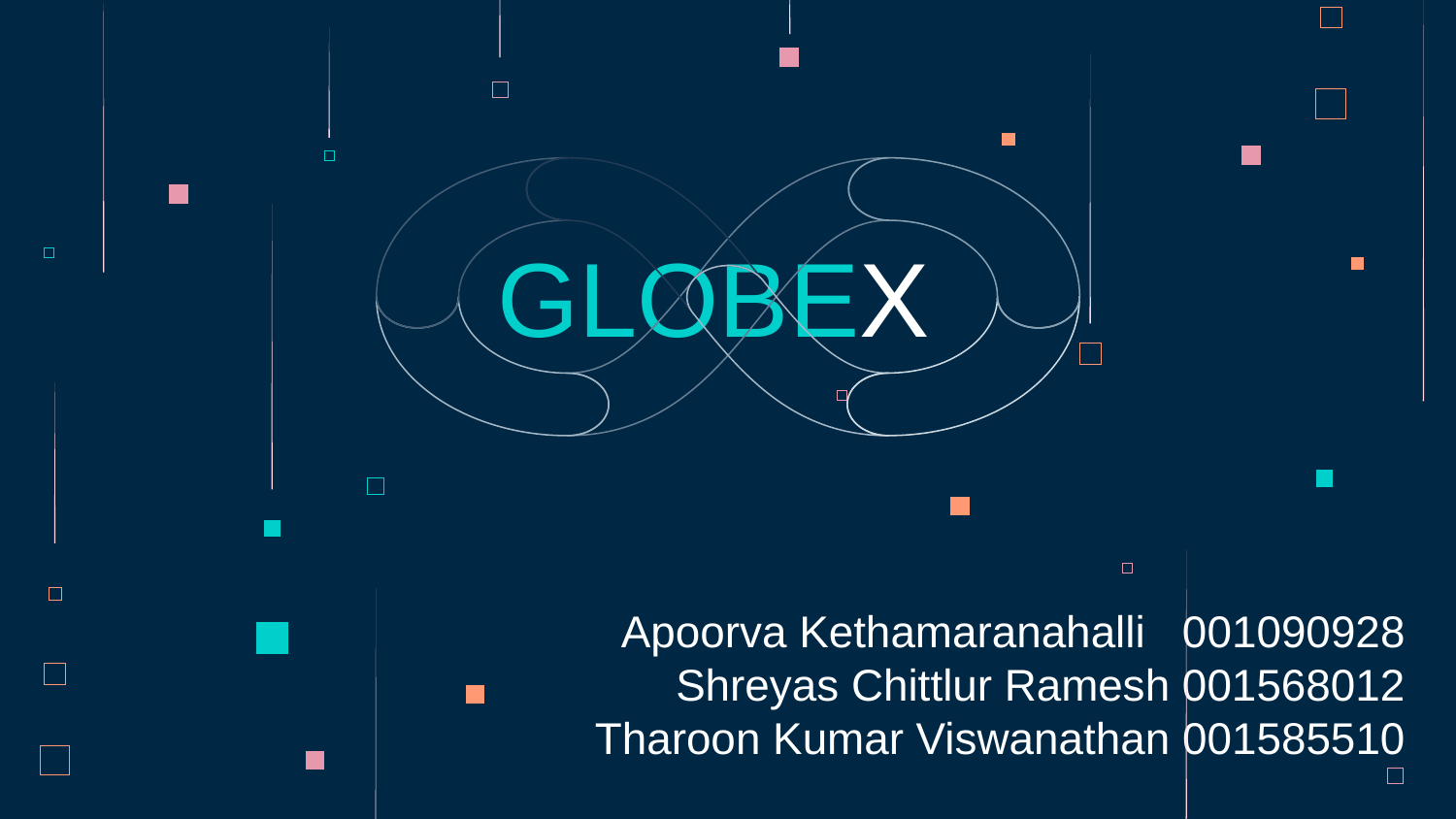

# GLOBEX

Apoorva Kethamaranahalli   001090928
Shreyas Chittlur Ramesh 001568012
Tharoon Kumar Viswanathan 001585510